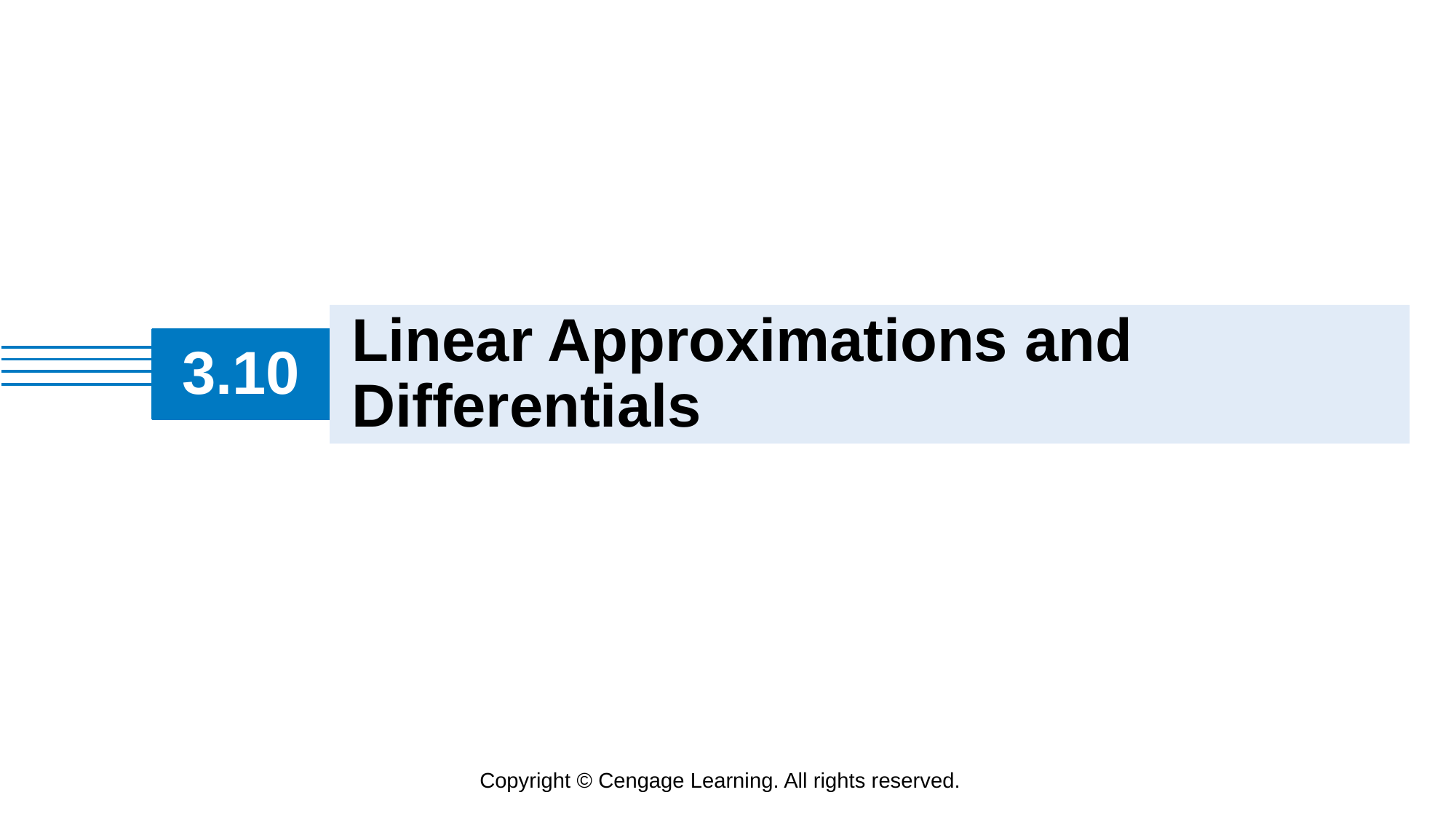

Linear Approximations and Differentials
# 3.10
Copyright © Cengage Learning. All rights reserved.